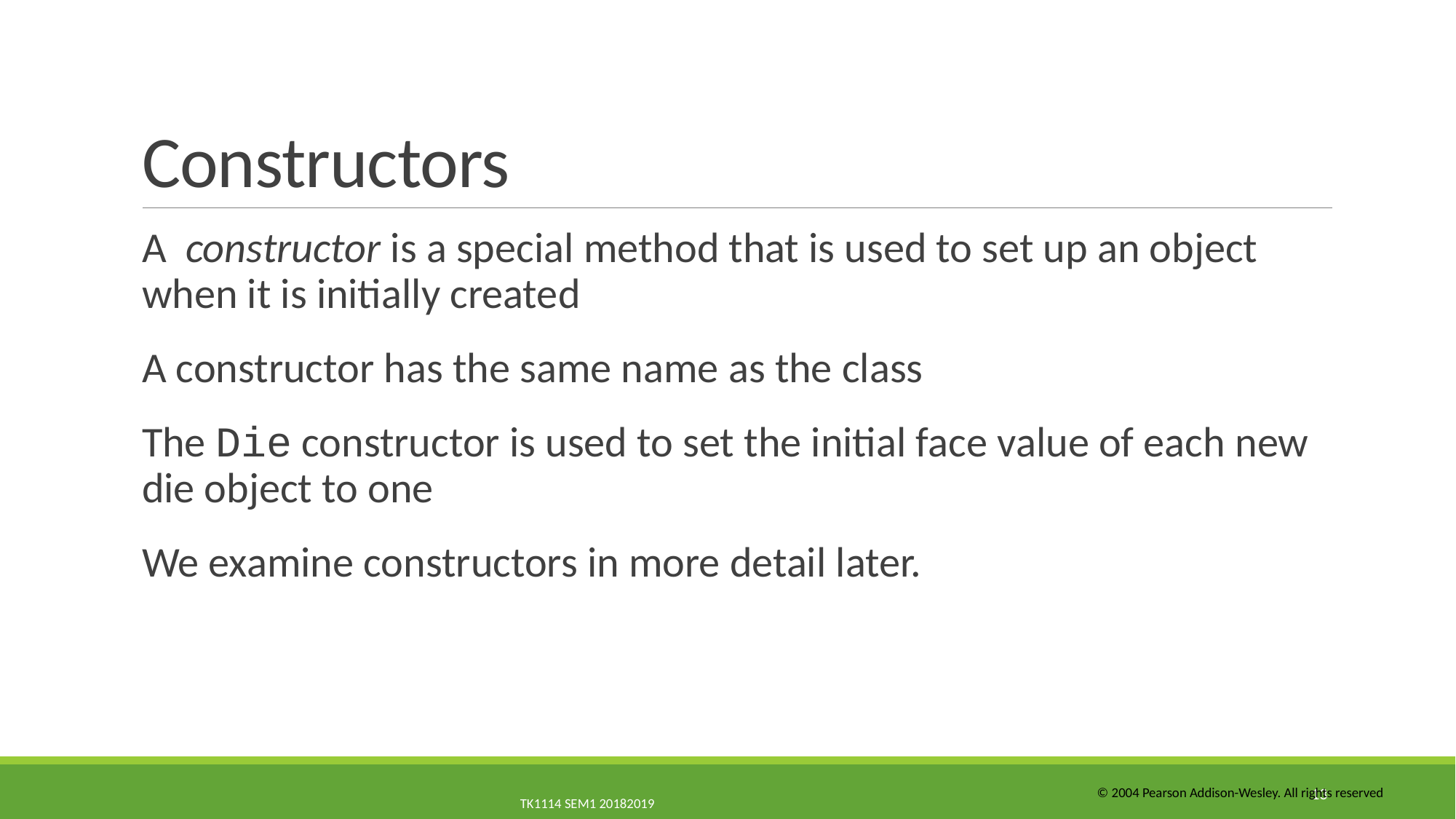

# Constructors
A  constructor is a special method that is used to set up an object when it is initially created
A constructor has the same name as the class
The Die constructor is used to set the initial face value of each new die object to one
We examine constructors in more detail later.
13
© 2004 Pearson Addison-Wesley. All rights reserved
TK1114 sem1 20182019